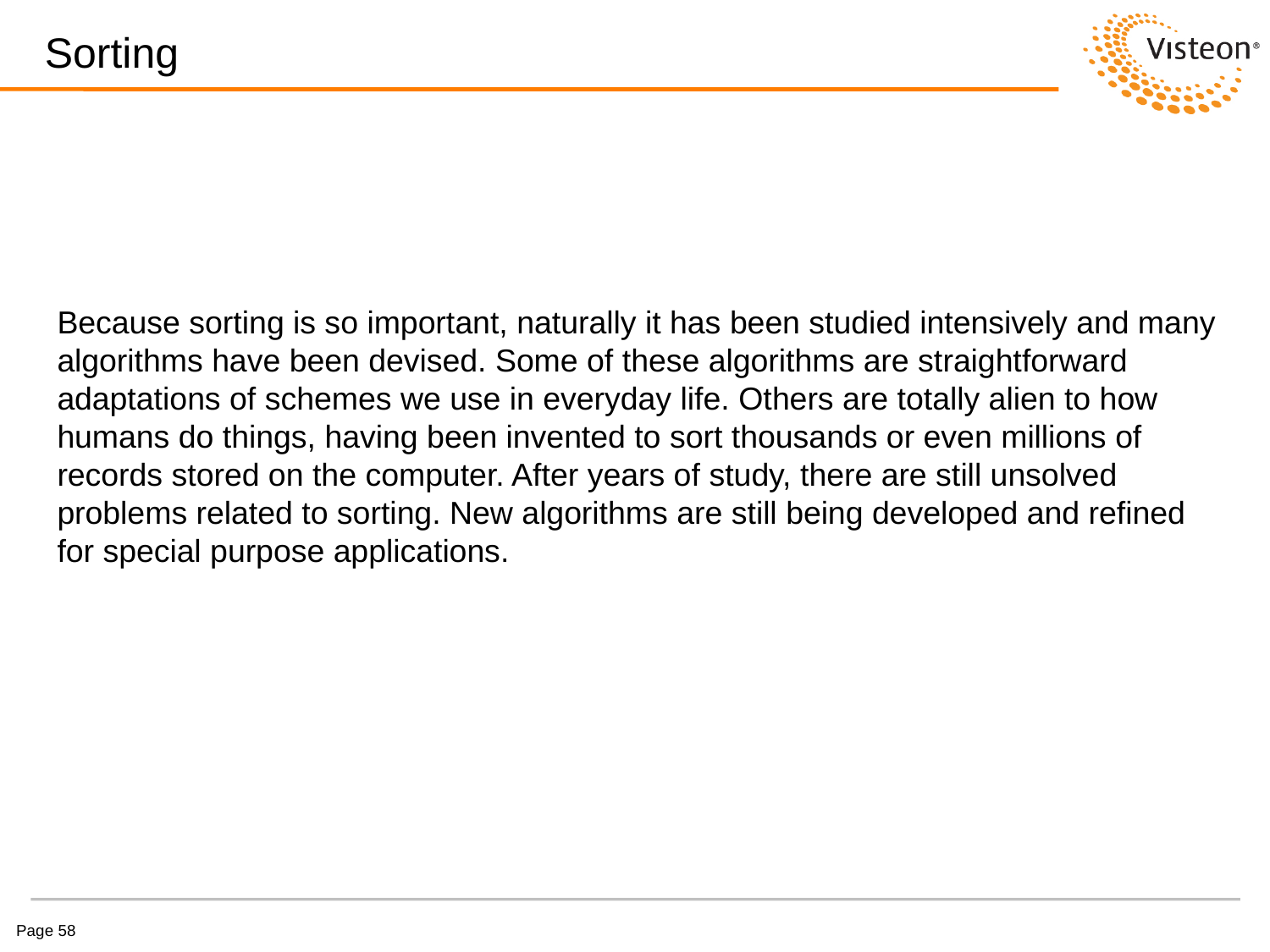

# Sorting
Because sorting is so important, naturally it has been studied intensively and many algorithms have been devised. Some of these algorithms are straightforward adaptations of schemes we use in everyday life. Others are totally alien to how humans do things, having been invented to sort thousands or even millions of records stored on the computer. After years of study, there are still unsolved problems related to sorting. New algorithms are still being developed and refined for special purpose applications.
Page 58